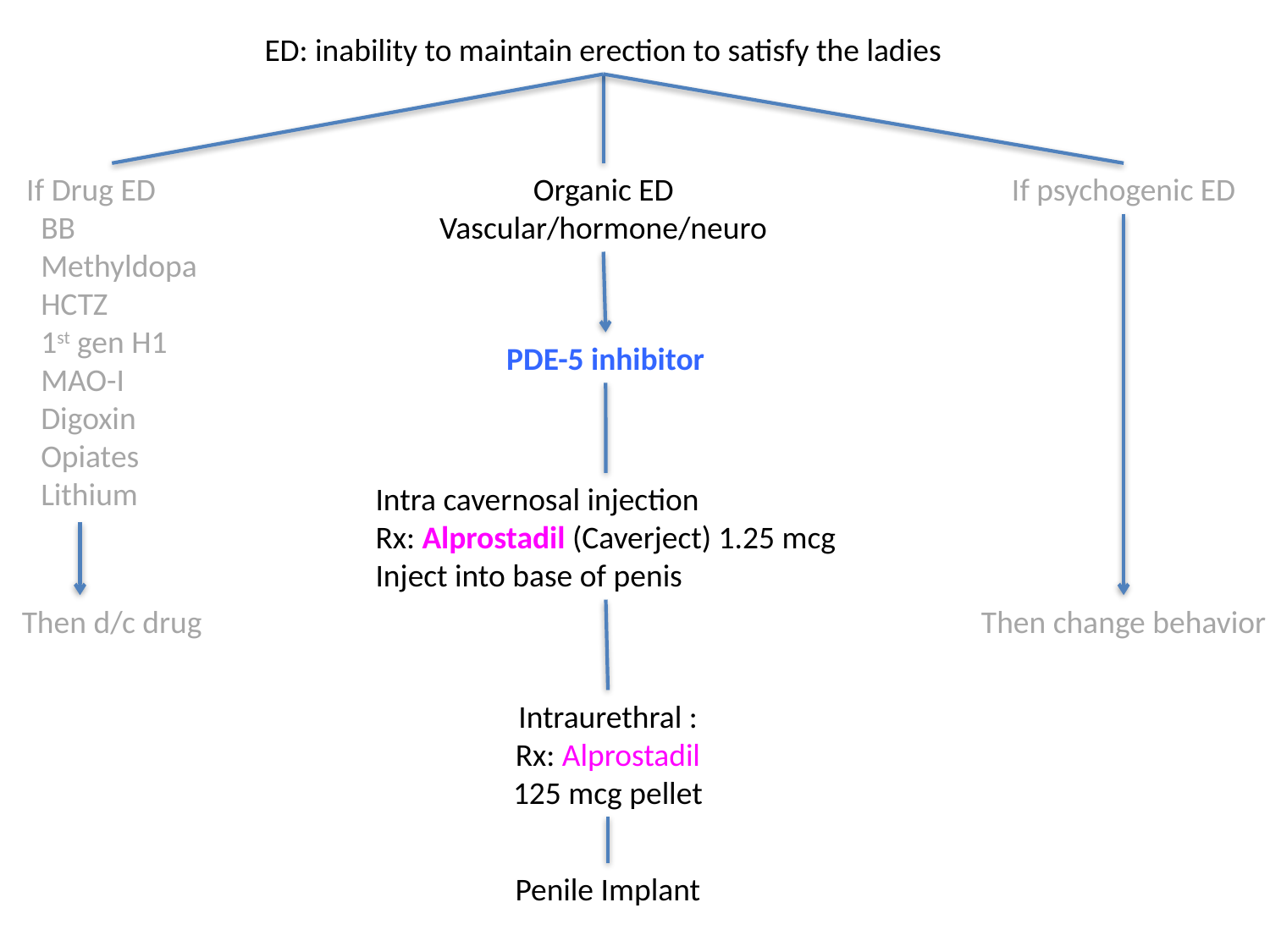

ED: inability to maintain erection to satisfy the ladies
If Drug ED
  BB
  Methyldopa
  HCTZ
  1st gen H1
  MAO-I
  Digoxin
  Opiates
  Lithium
Organic ED
Vascular/hormone/neuro
If psychogenic ED
PDE-5 inhibitor
Intra cavernosal injection
Rx: Alprostadil (Caverject) 1.25 mcg
Inject into base of penis
Then d/c drug
Then change behavior
Intraurethral :
Rx: Alprostadil
125 mcg pellet
Penile Implant